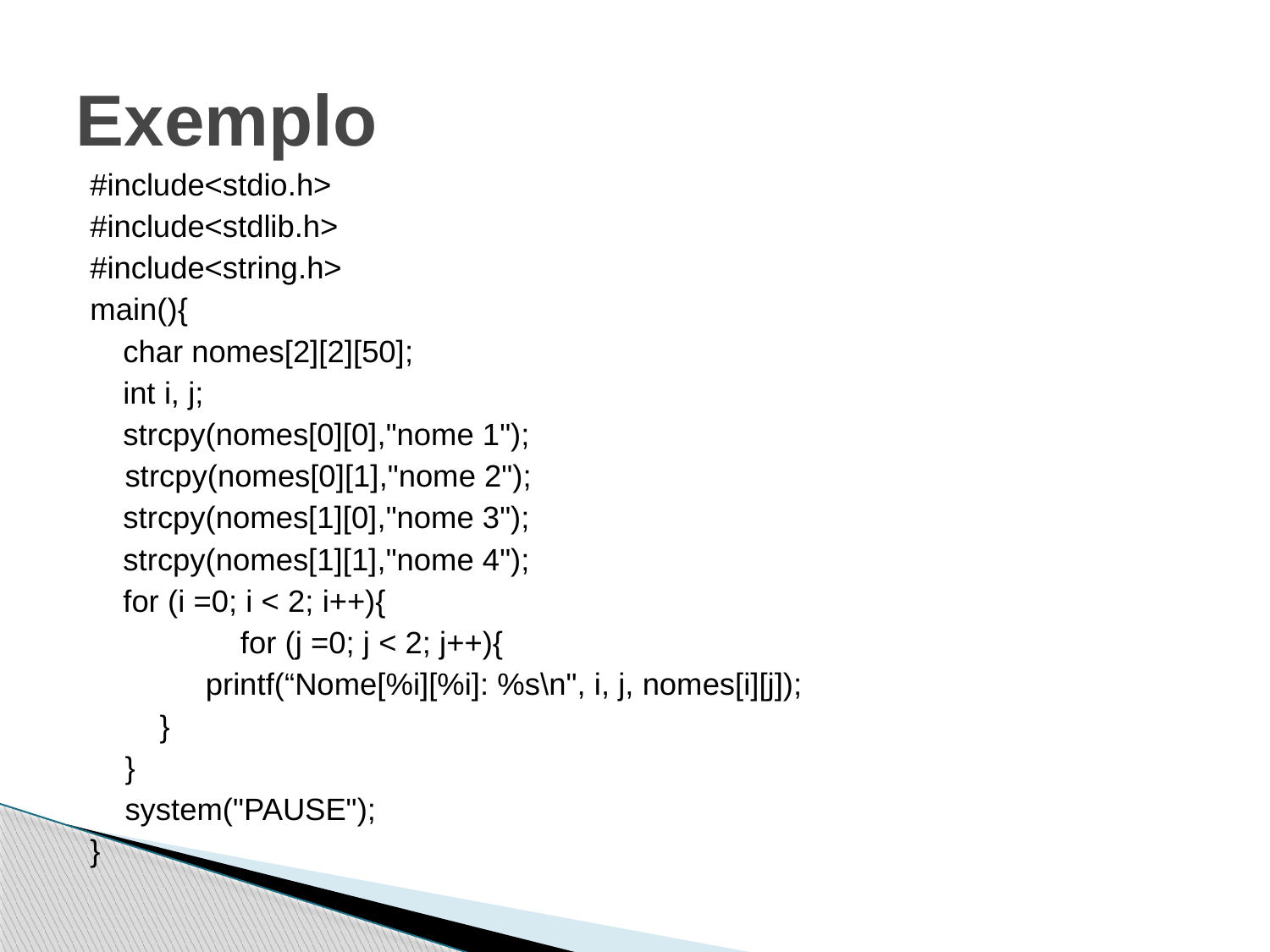

# Exemplo
#include<stdio.h>
#include<stdlib.h>
#include<string.h>
main(){
	char nomes[2][2][50];
	int i, j;
	strcpy(nomes[0][0],"nome 1");
    strcpy(nomes[0][1],"nome 2");
	strcpy(nomes[1][0],"nome 3");
  	strcpy(nomes[1][1],"nome 4");
	for (i =0; i < 2; i++){
    	    for (j =0; j < 2; j++){
		    	printf(“Nome[%i][%i]: %s\n", i, j, nomes[i][j]);
        }
    }
    system("PAUSE");
}